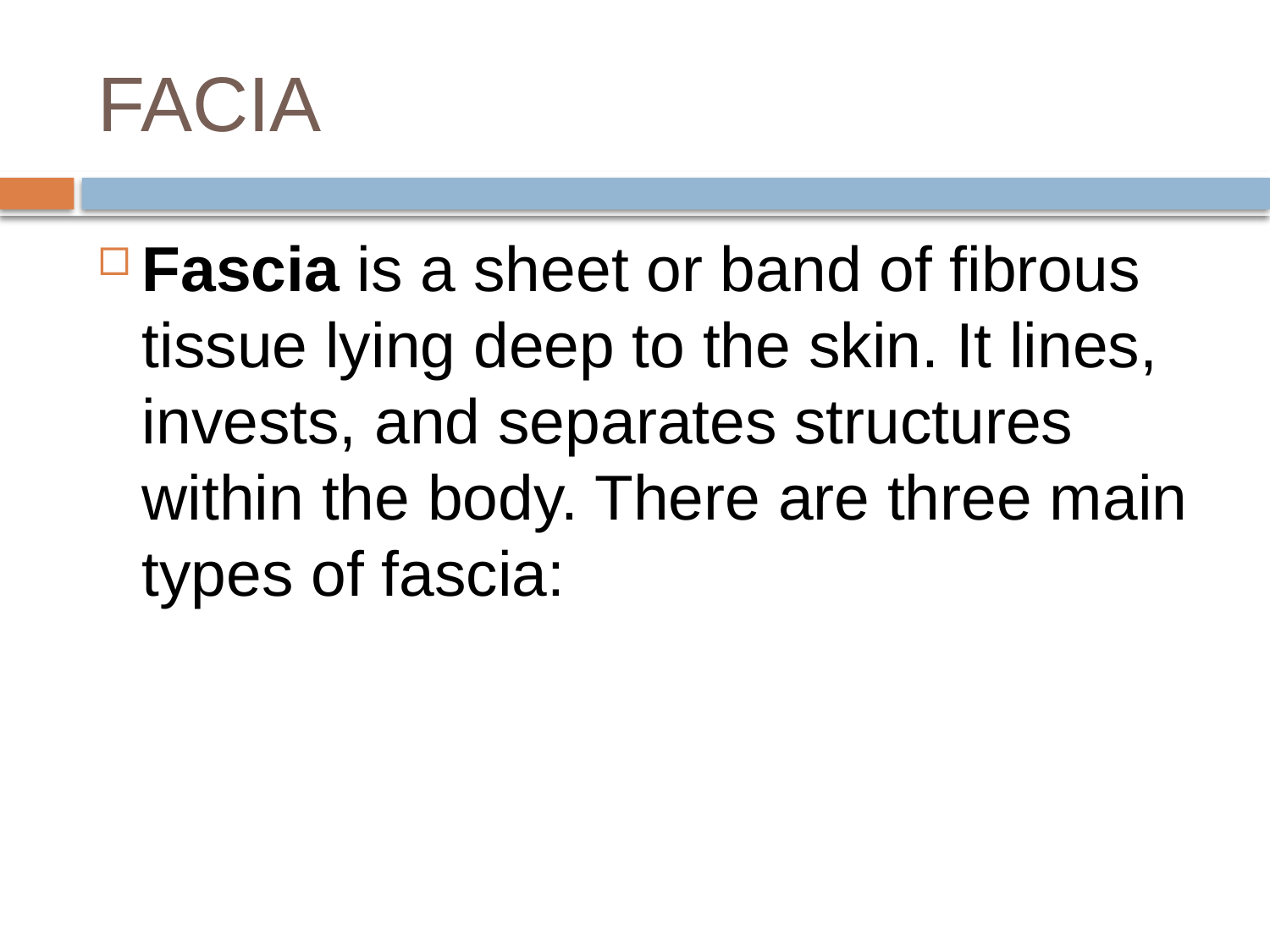

# FACIA
Fascia is a sheet or band of fibrous tissue lying deep to the skin. It lines, invests, and separates structures within the body. There are three main types of fascia: